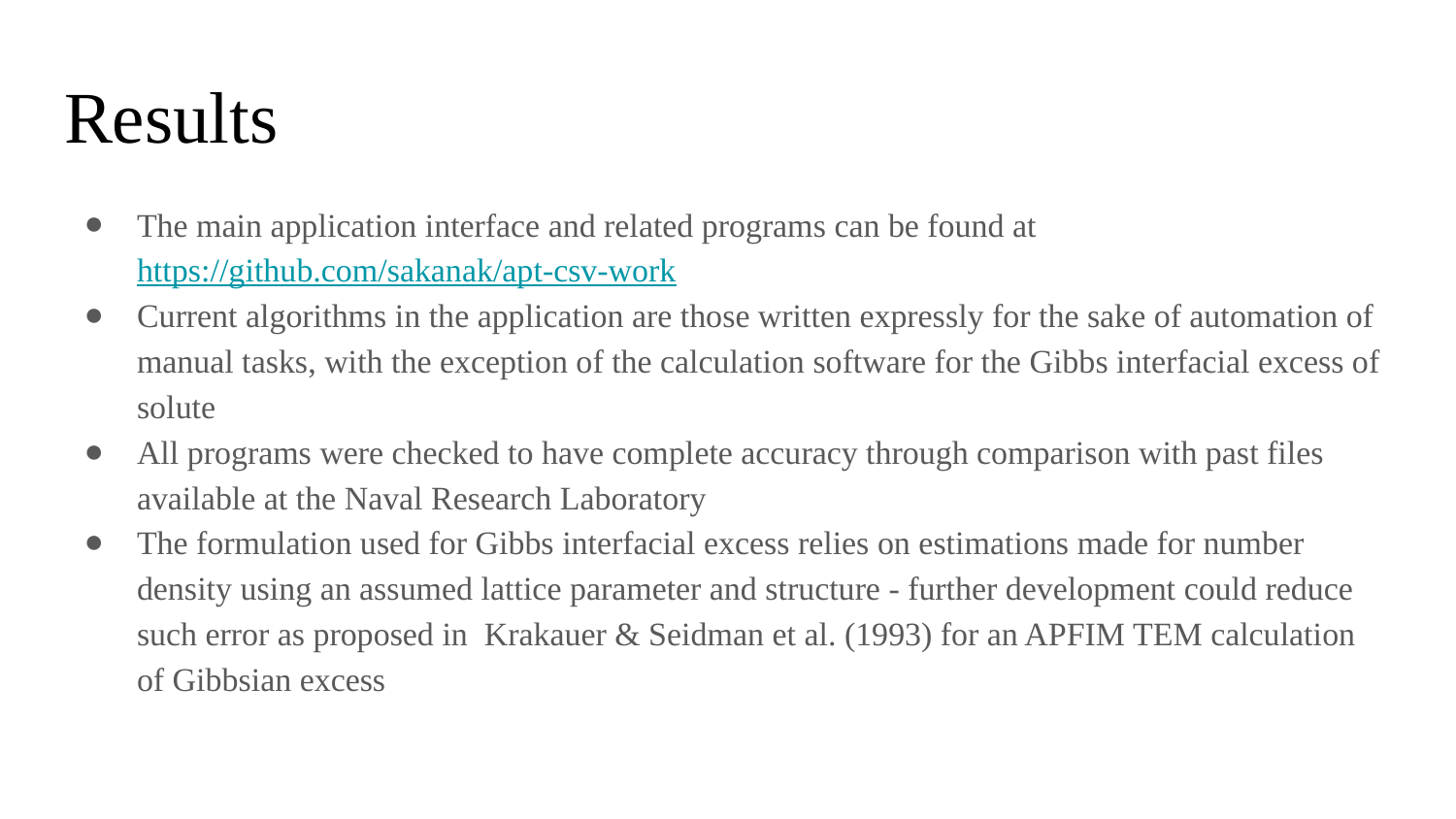

# Results
The main application interface and related programs can be found at https://github.com/sakanak/apt-csv-work
Current algorithms in the application are those written expressly for the sake of automation of manual tasks, with the exception of the calculation software for the Gibbs interfacial excess of solute
All programs were checked to have complete accuracy through comparison with past files available at the Naval Research Laboratory
The formulation used for Gibbs interfacial excess relies on estimations made for number density using an assumed lattice parameter and structure - further development could reduce such error as proposed in  Krakauer & Seidman et al. (1993) for an APFIM TEM calculation of Gibbsian excess